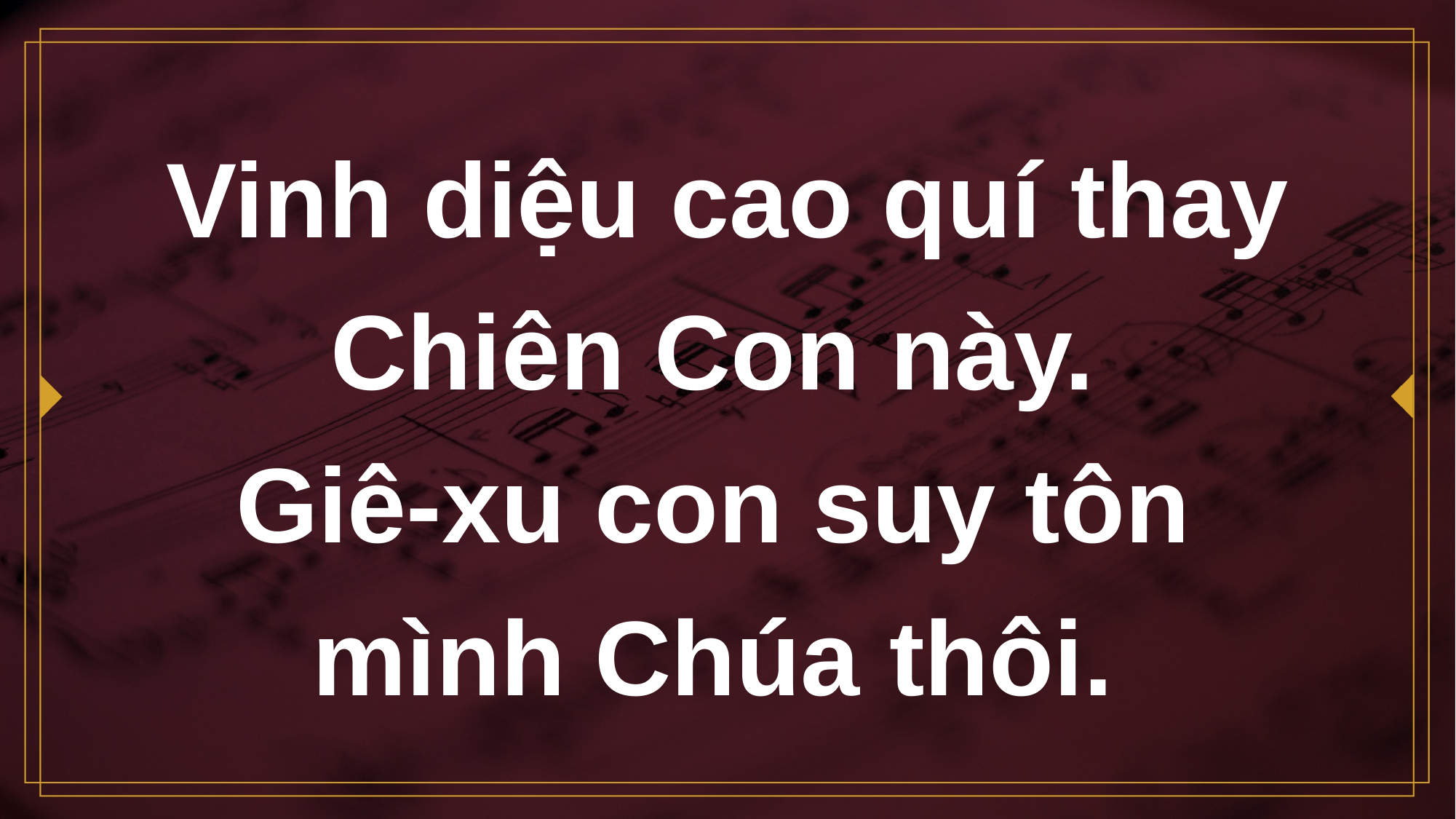

# Vinh diệu cao quí thay Chiên Con này.
Giê-xu con suy tôn
mình Chúa thôi.